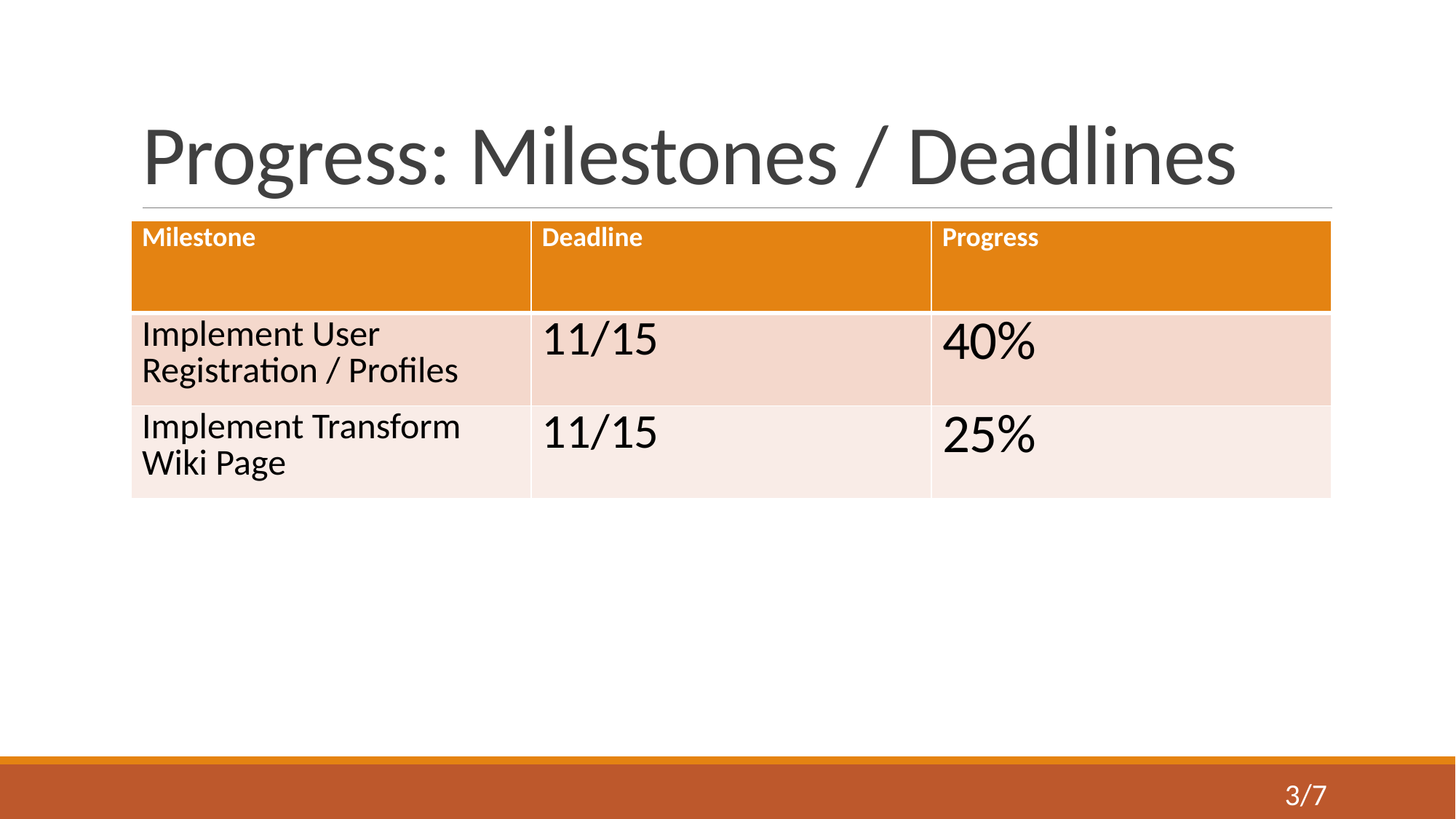

# Progress: Milestones / Deadlines
| Milestone | Deadline | Progress |
| --- | --- | --- |
| Implement User Registration / Profiles | 11/15 | 40% |
| Implement Transform Wiki Page | 11/15 | 25% |
3/7